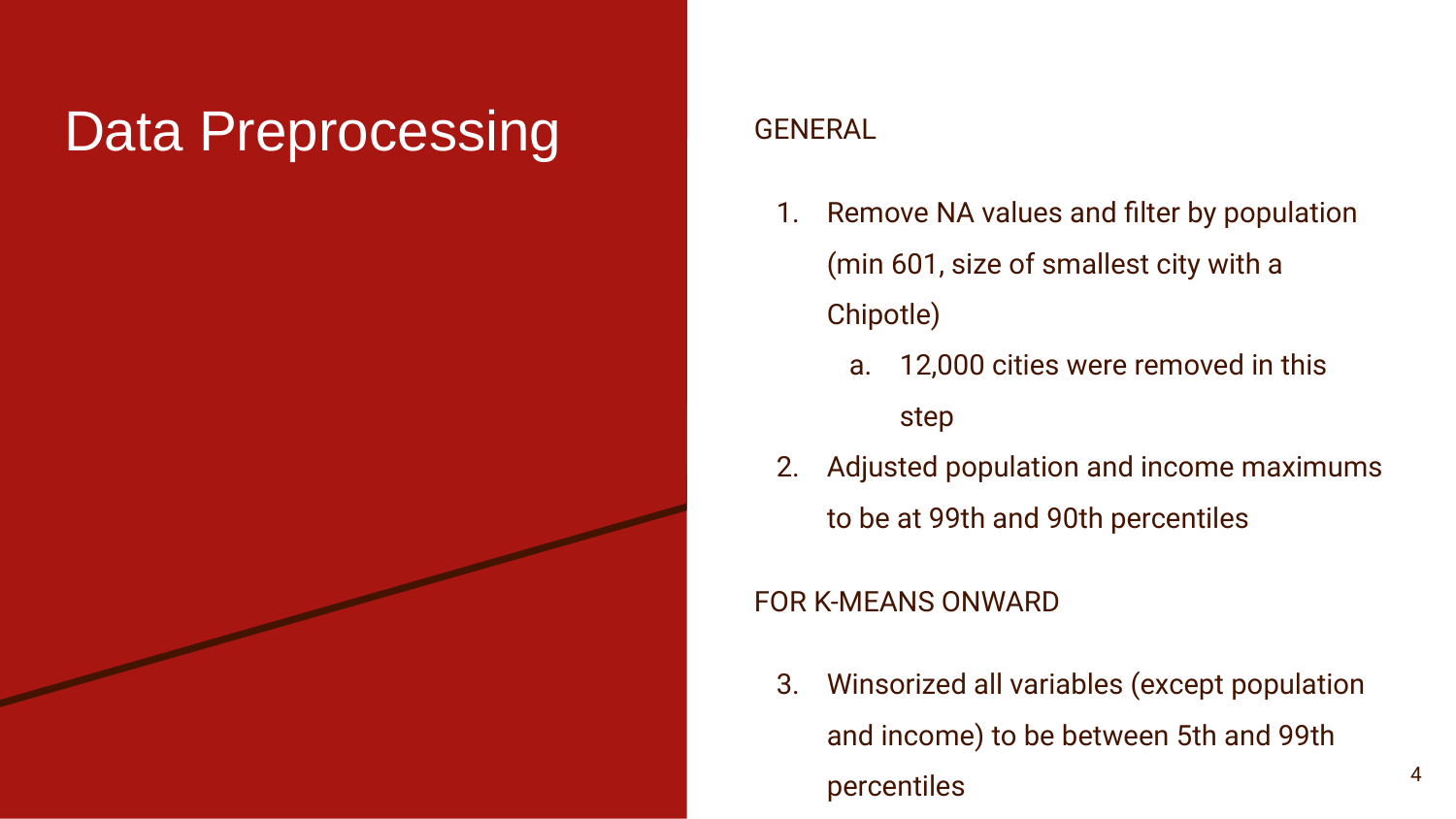

# Data Preprocessing
GENERAL
Remove NA values and filter by population (min 601, size of smallest city with a Chipotle)
12,000 cities were removed in this step
Adjusted population and income maximums to be at 99th and 90th percentiles
FOR K-MEANS ONWARD
Winsorized all variables (except population and income) to be between 5th and 99th percentiles
4